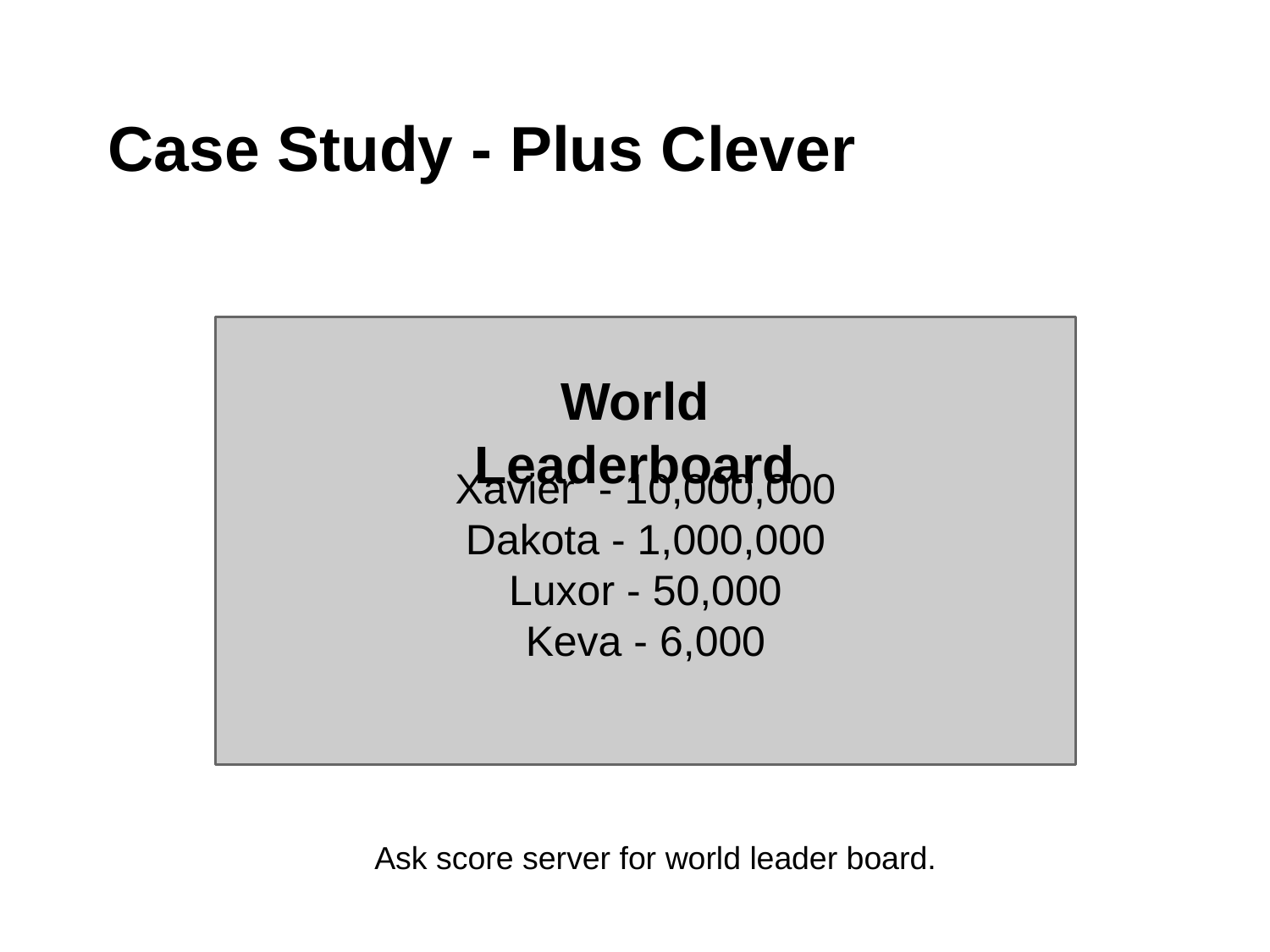

# Case Study - Plus Clever

World Leaderboard
Xavier  - 10,000,000
Dakota - 1,000,000
Luxor - 50,000
Keva - 6,000
Ask score server for world leader board.